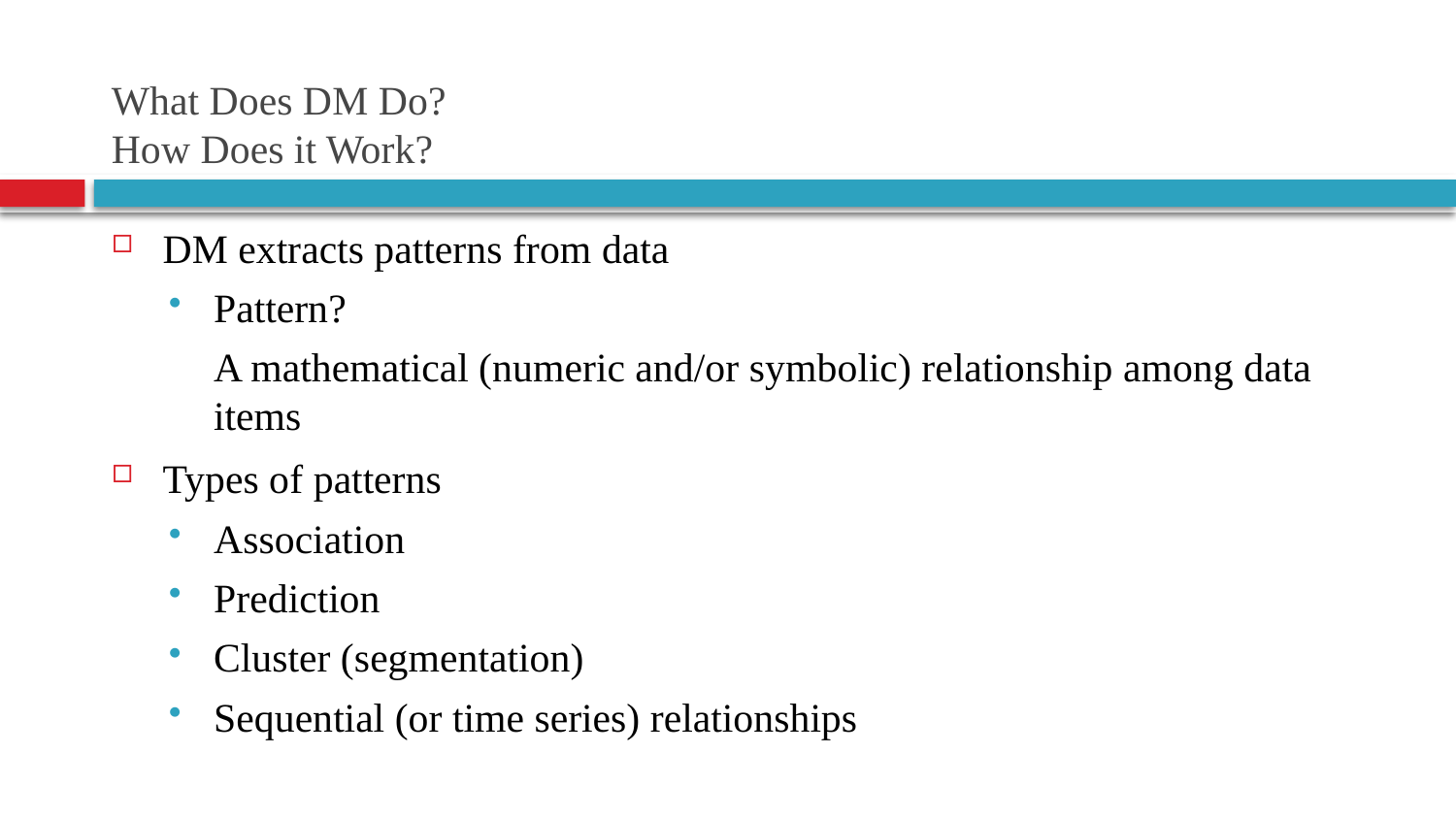

# What Does DM Do? How Does it Work?
DM extracts patterns from data
Pattern?
	A mathematical (numeric and/or symbolic) relationship among data items
Types of patterns
Association
Prediction
Cluster (segmentation)
Sequential (or time series) relationships